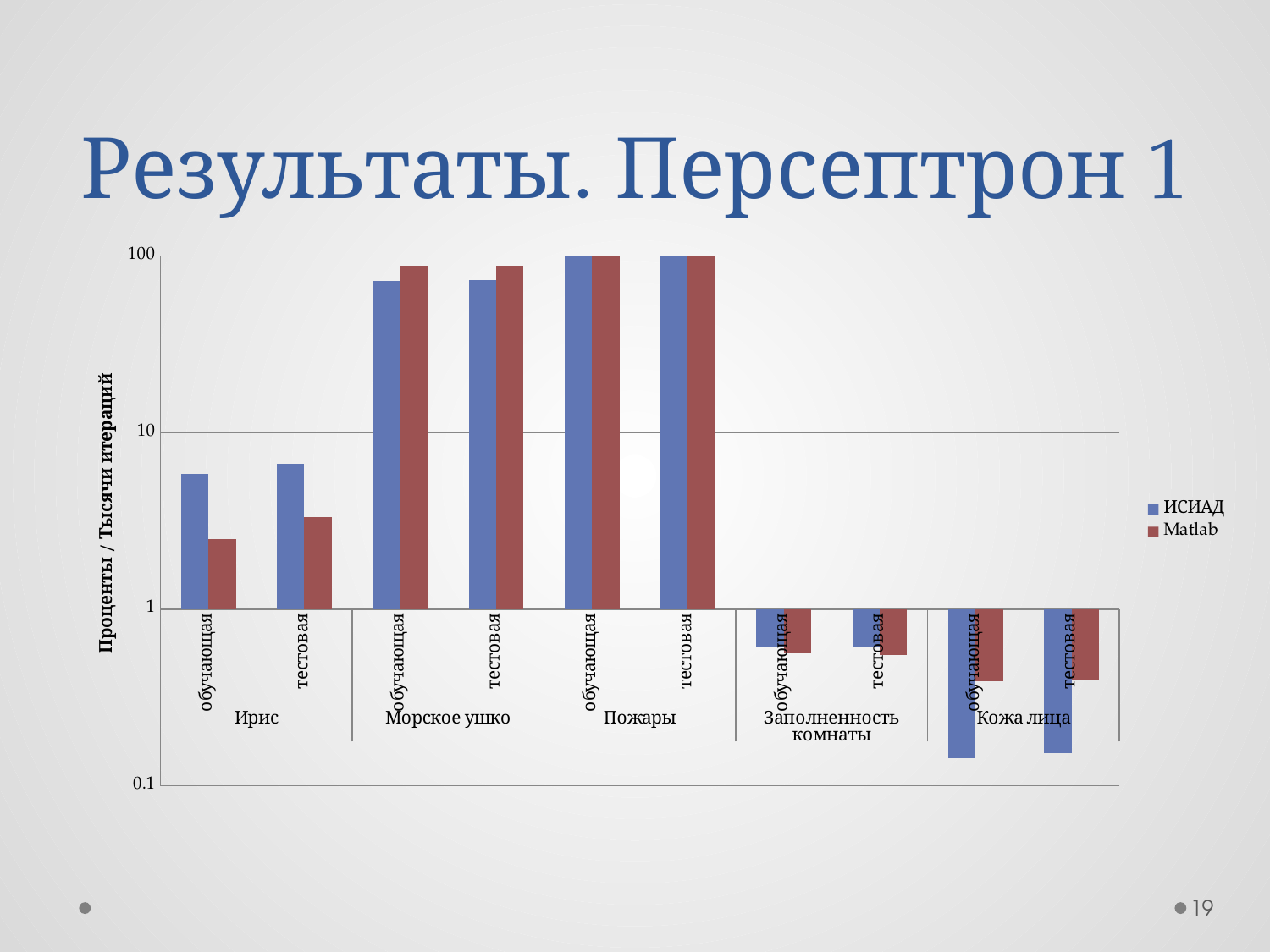

# Результаты. Персептрон 1

### Chart

| Category | ИСИАД | Matlab |
|---|---|---|
| обучающая | 5.83 | 2.5 |
| тестовая | 6.67 | 3.33 |
| обучающая | 72.44 | 88.06 |
| тестовая | 73.17 | 88.62 |
| обучающая | 100.0 | 100.0 |
| тестовая | 99.02 | 100.0 |
| обучающая | 0.6152 | 0.56 |
| тестовая | 0.6153 | 0.55 |
| обучающая | 0.1425 | 0.39 |
| тестовая | 0.1523 | 0.4 |
Проценты / Тысячи итераций
19